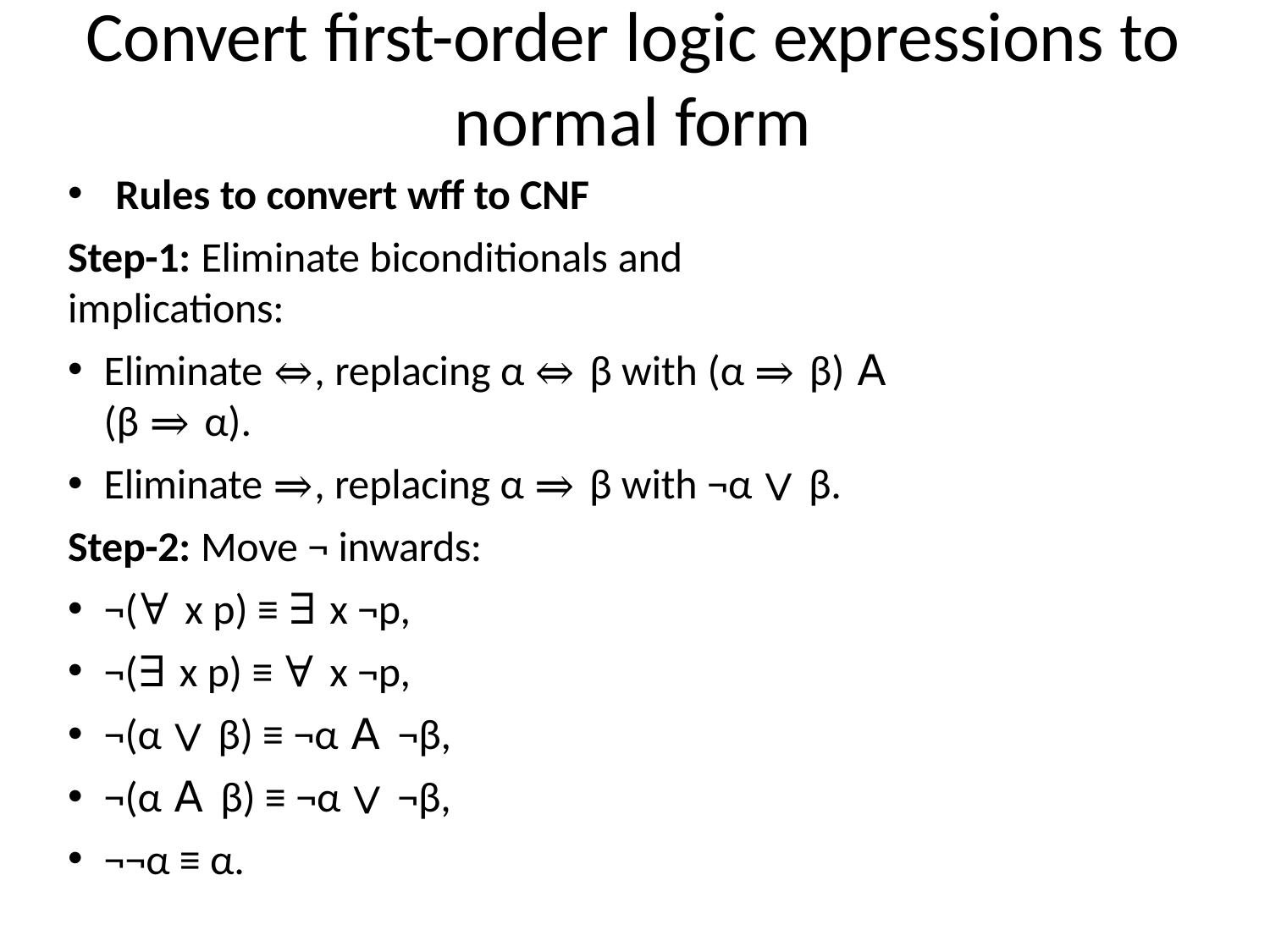

# Convert first-order logic expressions to normal form
Rules to convert wff to CNF
Step-1: Eliminate biconditionals and implications:
Eliminate ⇔, replacing α ⇔ β with (α ⇒ β) 𝖠 (β ⇒ α).
Eliminate ⇒, replacing α ⇒ β with ¬α ∨ β.
Step-2: Move ¬ inwards:
¬(∀ x p) ≡ ∃ x ¬p,
¬(∃ x p) ≡ ∀ x ¬p,
¬(α ∨ β) ≡ ¬α 𝖠 ¬β,
¬(α 𝖠 β) ≡ ¬α ∨ ¬β,
¬¬α ≡ α.